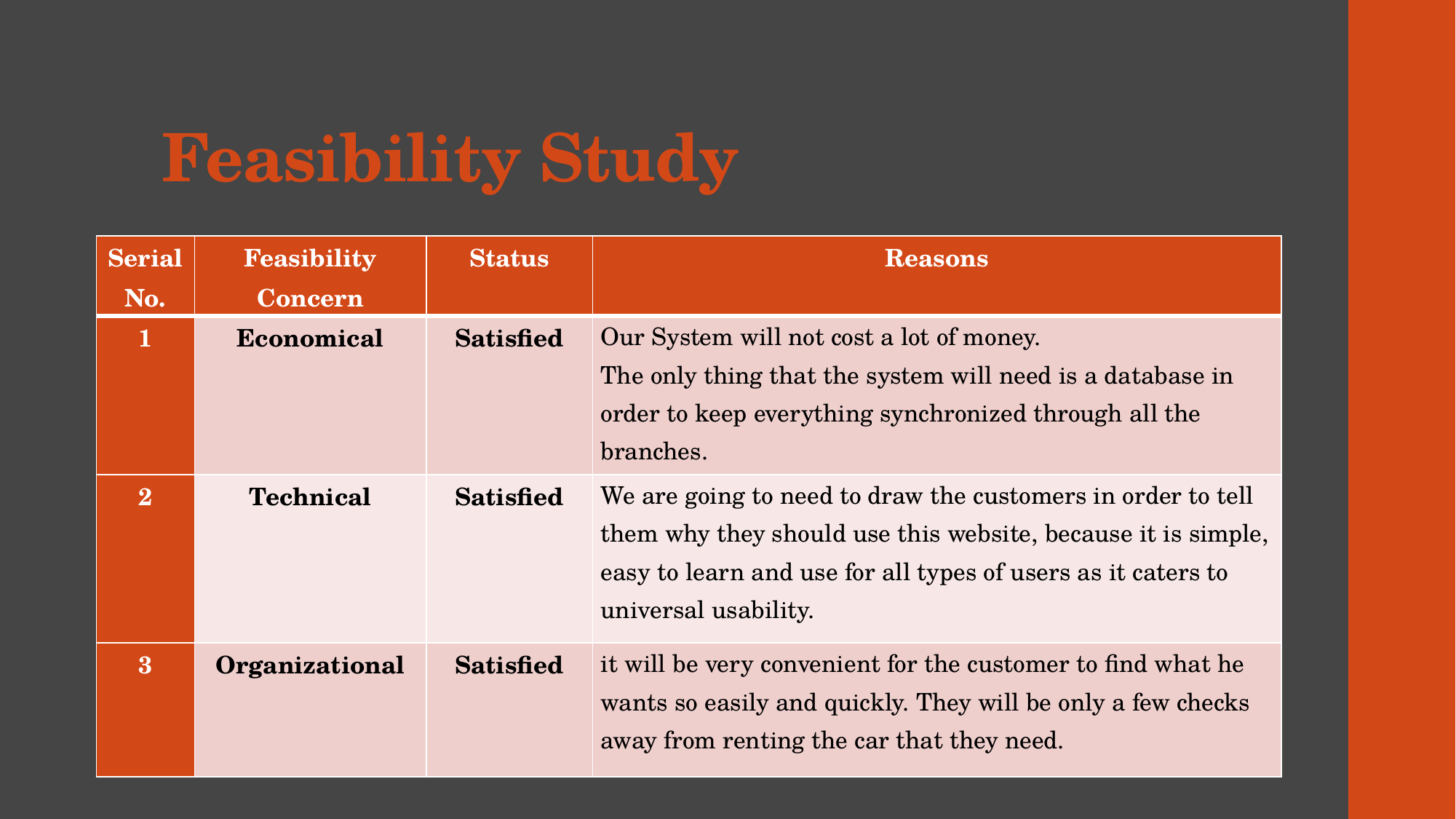

# Feasibility Study
| Serial No. | Feasibility Concern | Status | Reasons |
| --- | --- | --- | --- |
| 1 | Economical | Satisfied | Our System will not cost a lot of money. The only thing that the system will need is a database in order to keep everything synchronized through all the branches. |
| 2 | Technical | Satisfied | We are going to need to draw the customers in order to tell them why they should use this website, because it is simple, easy to learn and use for all types of users as it caters to universal usability. |
| 3 | Organizational | Satisfied | it will be very convenient for the customer to find what he wants so easily and quickly. They will be only a few checks away from renting the car that they need. |